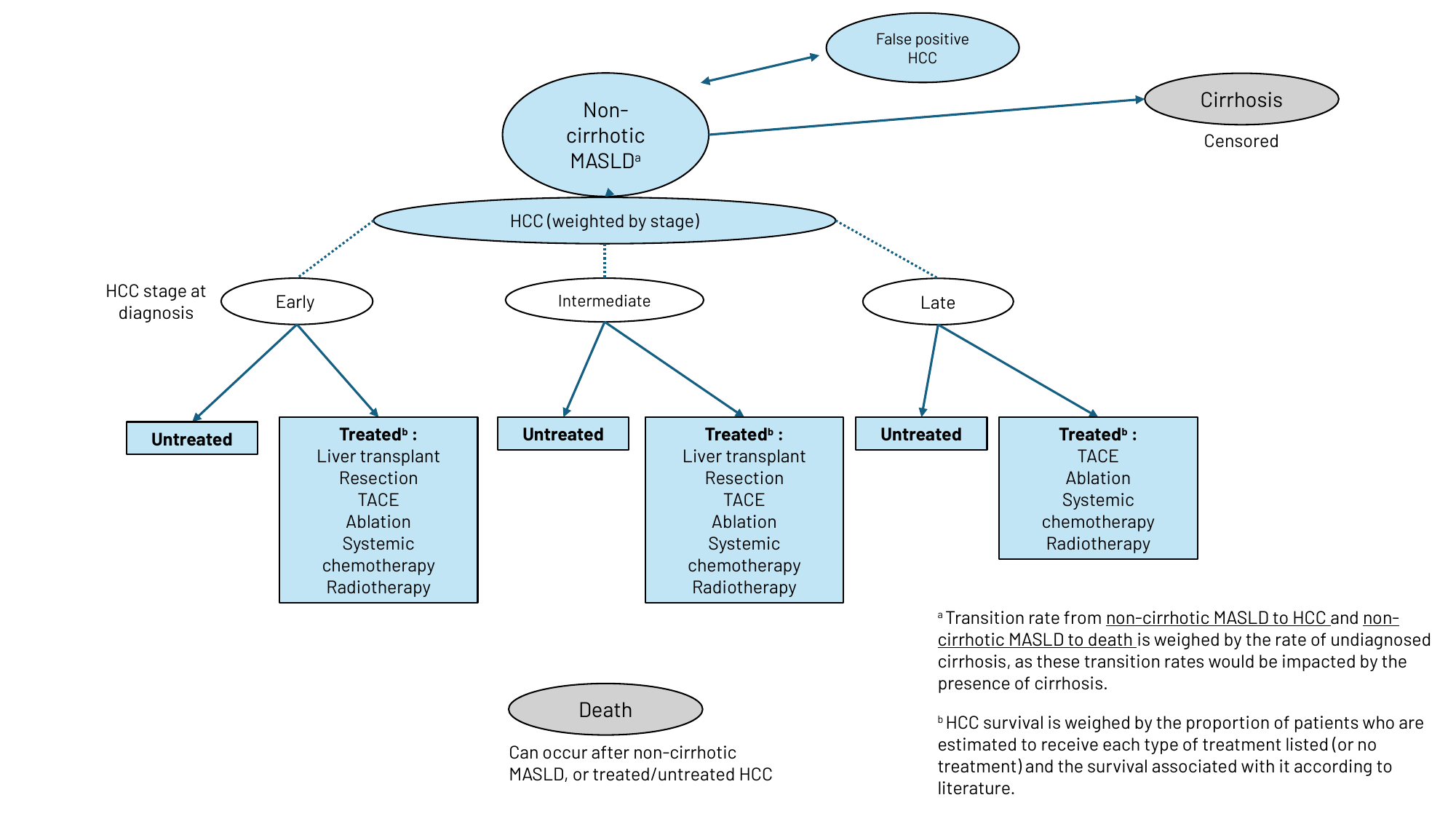

False positive HCC
Non-cirrhotic MASLDa
Cirrhosis
Censored
HCC (weighted by stage)
HCC stage at diagnosis
Early
Intermediate
Late
Untreated
Untreated
Treatedb :
Liver transplant
Resection
TACE
Ablation
Systemic chemotherapy
Radiotherapy
Treatedb :
Liver transplant
Resection
TACE
Ablation
Systemic chemotherapy
Radiotherapy
Treatedb :
TACE
Ablation
Systemic chemotherapy
Radiotherapy
Untreated
j
a Transition rate from non-cirrhotic MASLD to HCC and non-cirrhotic MASLD to death is weighed by the rate of undiagnosed cirrhosis, as these transition rates would be impacted by the presence of cirrhosis.
Death
b HCC survival is weighed by the proportion of patients who are estimated to receive each type of treatment listed (or no treatment) and the survival associated with it according to literature.
Can occur after non-cirrhotic MASLD, or treated/untreated HCC